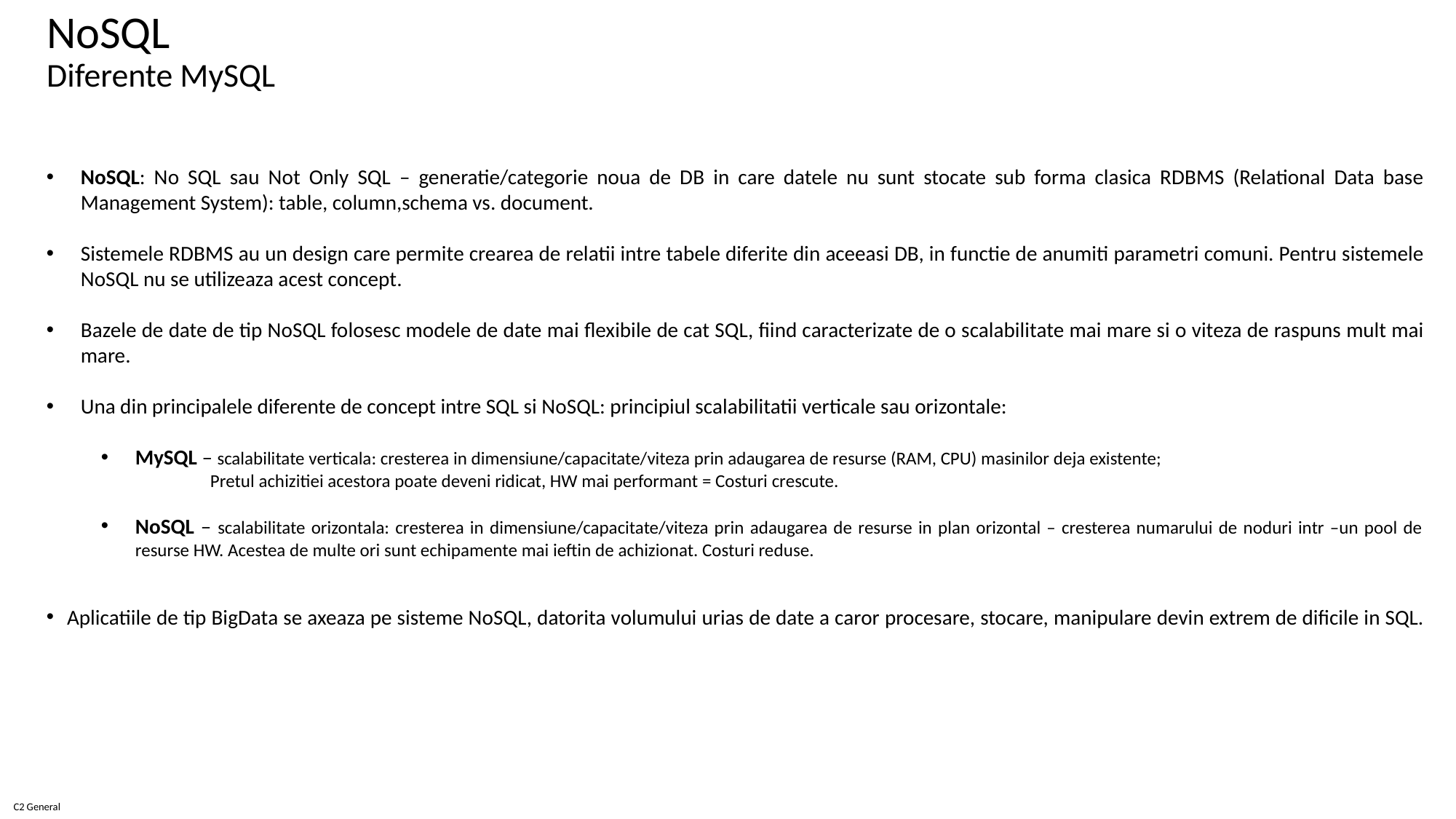

# NoSQL Diferente MySQL
NoSQL: No SQL sau Not Only SQL – generatie/categorie noua de DB in care datele nu sunt stocate sub forma clasica RDBMS (Relational Data base Management System): table, column,schema vs. document.

Sistemele RDBMS au un design care permite crearea de relatii intre tabele diferite din aceeasi DB, in functie de anumiti parametri comuni. Pentru sistemele NoSQL nu se utilizeaza acest concept.

Bazele de date de tip NoSQL folosesc modele de date mai flexibile de cat SQL, fiind caracterizate de o scalabilitate mai mare si o viteza de raspuns mult mai mare.

Una din principalele diferente de concept intre SQL si NoSQL: principiul scalabilitatii verticale sau orizontale:

MySQL – scalabilitate verticala: cresterea in dimensiune/capacitate/viteza prin adaugarea de resurse (RAM, CPU) masinilor deja existente;
	Pretul achizitiei acestora poate deveni ridicat, HW mai performant = Costuri crescute.

NoSQL – scalabilitate orizontala: cresterea in dimensiune/capacitate/viteza prin adaugarea de resurse in plan orizontal – cresterea numarului de noduri intr –un pool de resurse HW. Acestea de multe ori sunt echipamente mai ieftin de achizionat. Costuri reduse.

Aplicatiile de tip BigData se axeaza pe sisteme NoSQL, datorita volumului urias de date a caror procesare, stocare, manipulare devin extrem de dificile in SQL.